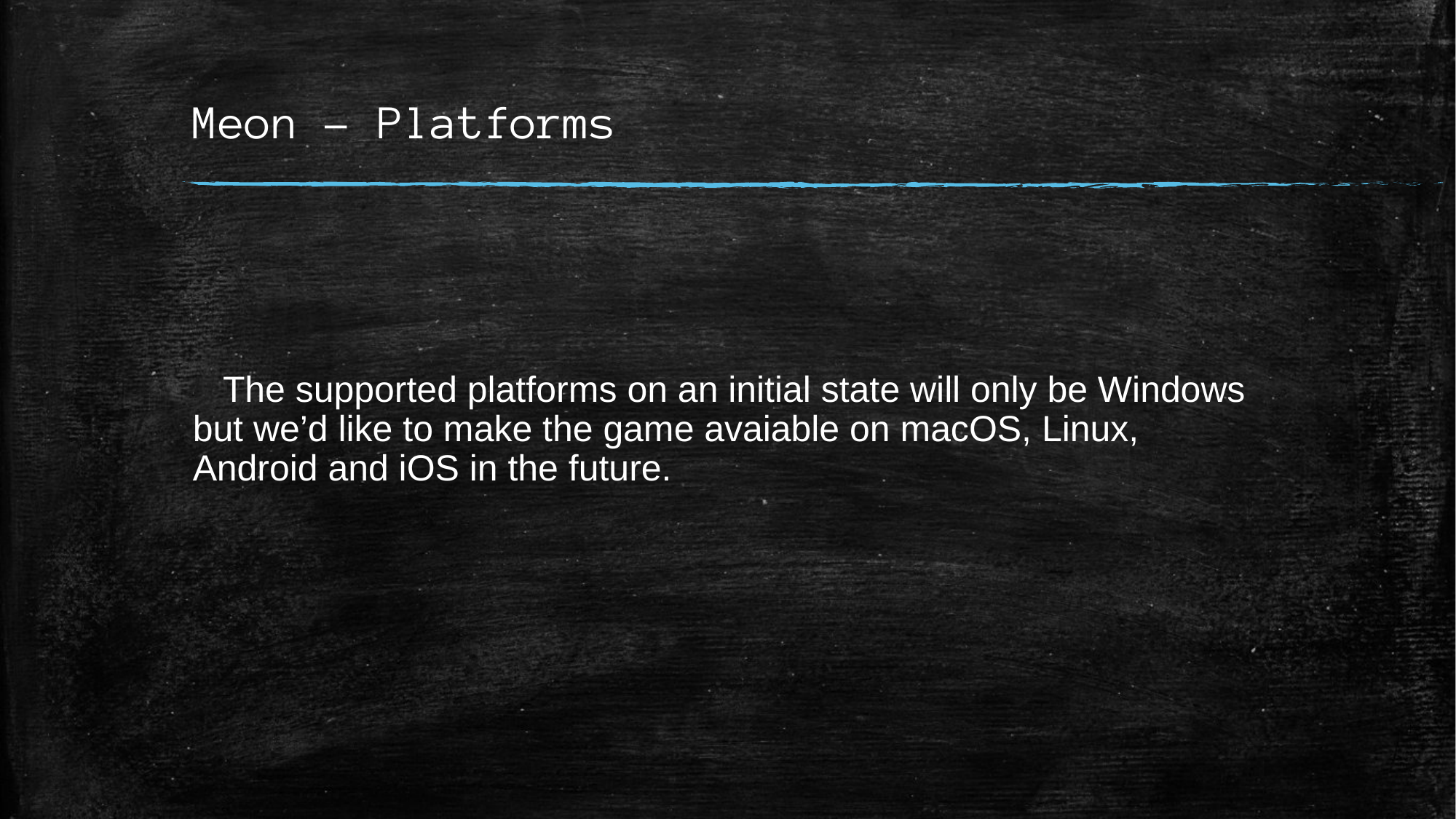

# Meon - Platforms

The supported platforms on an initial state will only be Windows but we’d like to make the game avaiable on macOS, Linux, Android and iOS in the future.